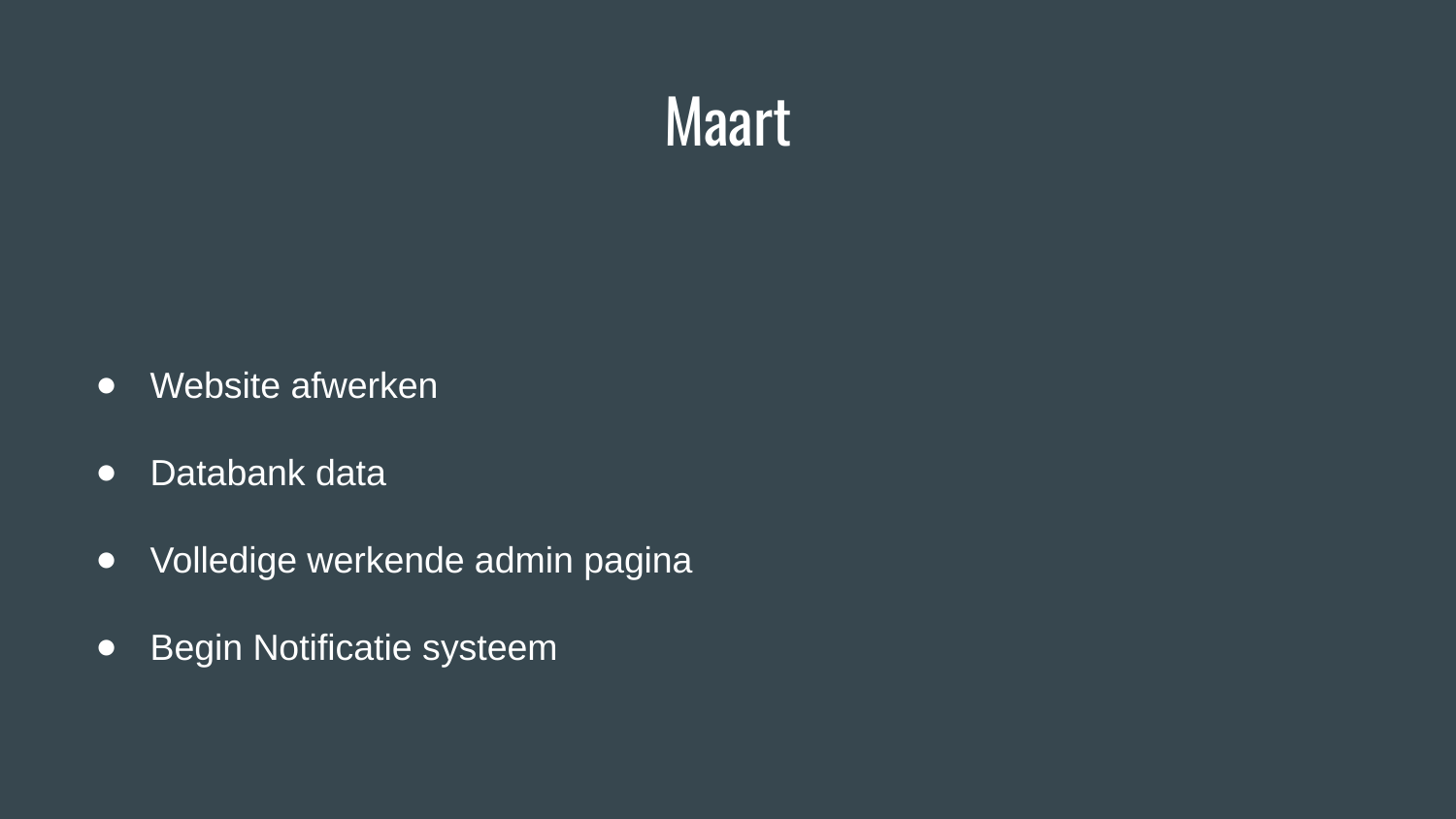

# Maart
Website afwerken
Databank data
Volledige werkende admin pagina
Begin Notificatie systeem